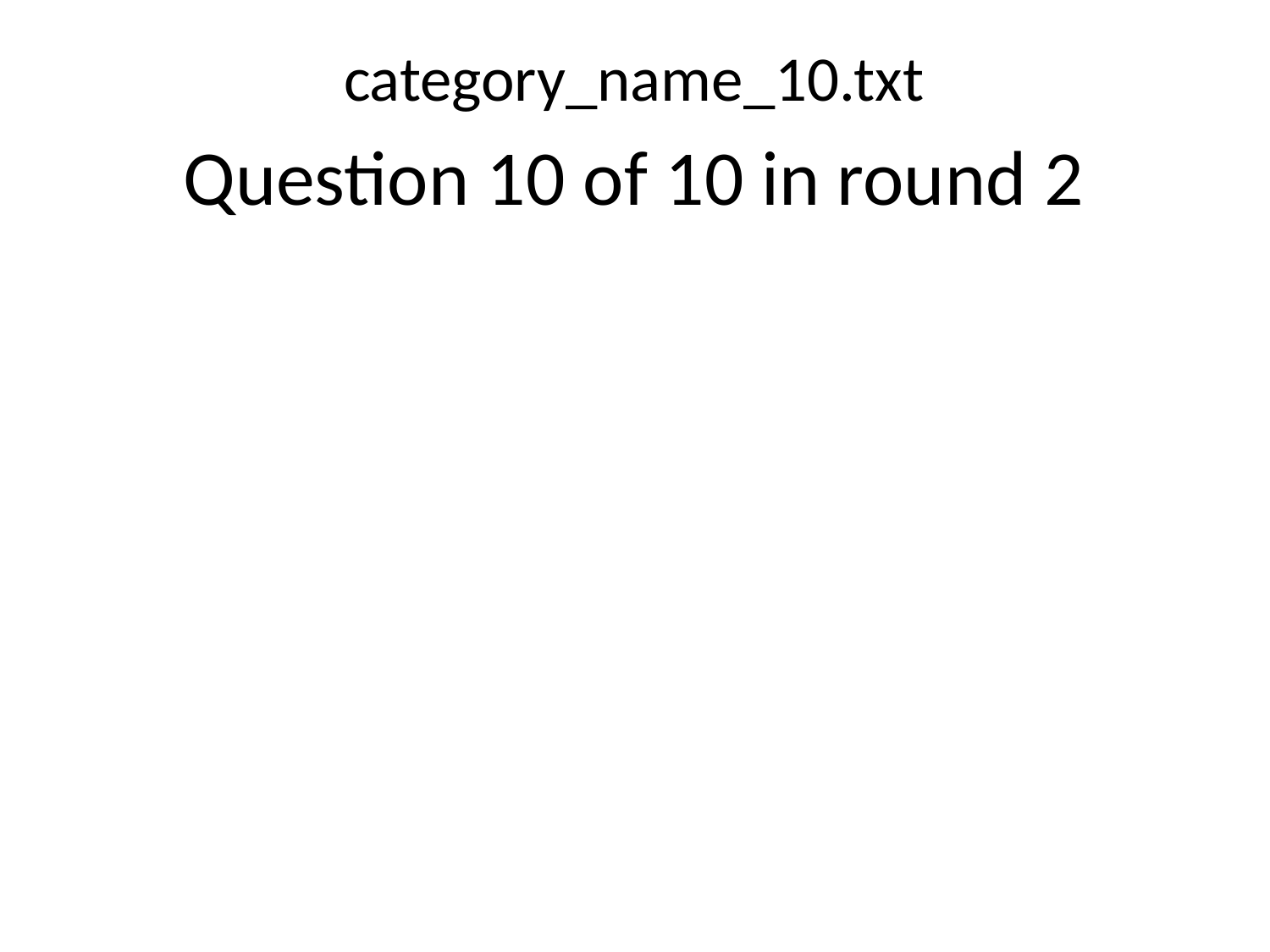

category_name_10.txt
Question 10 of 10 in round 2